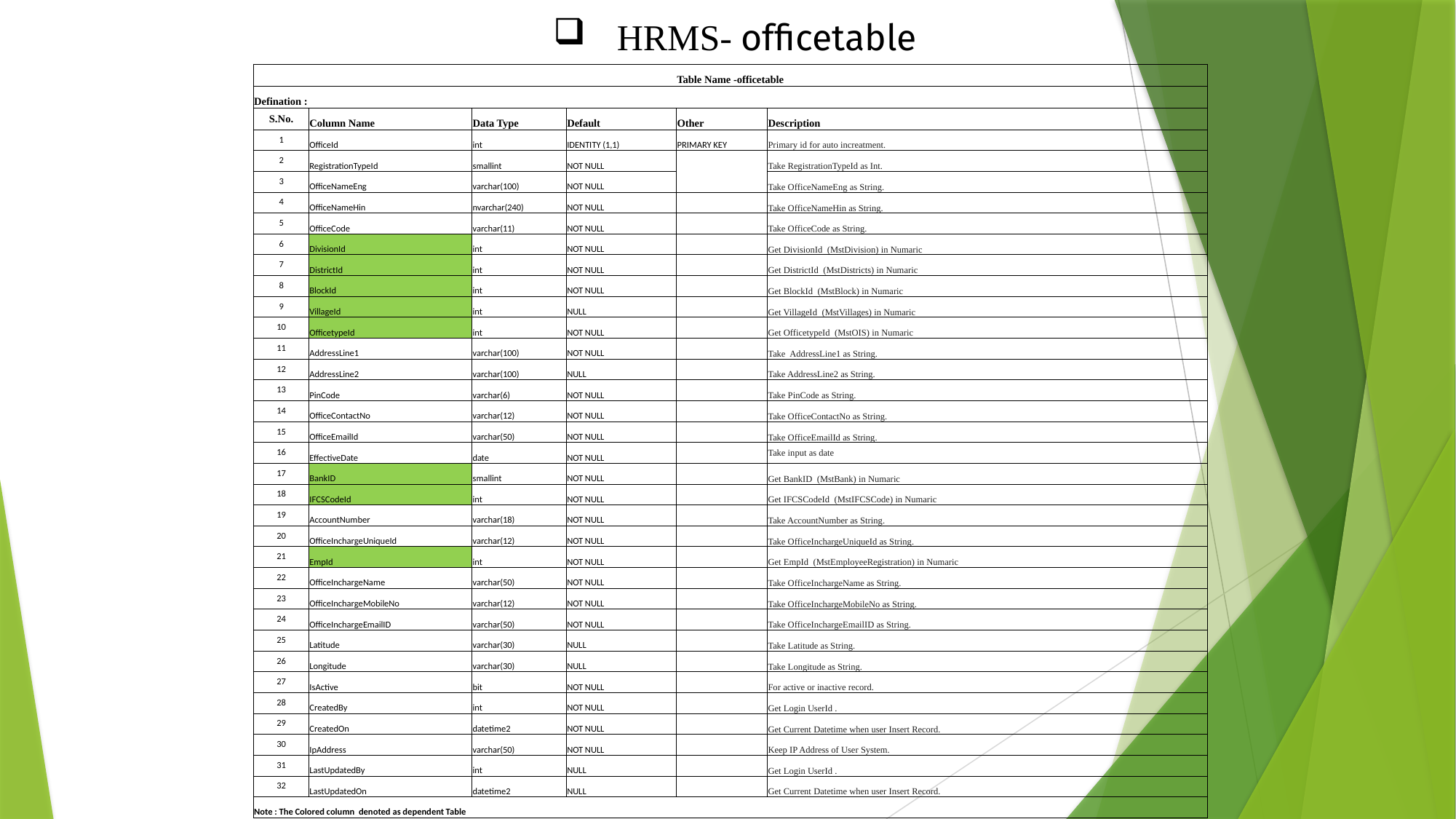

HRMS- officetable
| Table Name -officetable |  |  |  |  |  |
| --- | --- | --- | --- | --- | --- |
| Defination : |  |  |  |  |  |
| S.No. | Column Name | Data Type | Default | Other | Description |
| 1 | OfficeId | int | IDENTITY (1,1) | PRIMARY KEY | Primary id for auto increatment. |
| 2 | RegistrationTypeId | smallint | NOT NULL |  | Take RegistrationTypeId as Int. |
| 3 | OfficeNameEng | varchar(100) | NOT NULL |  | Take OfficeNameEng as String. |
| 4 | OfficeNameHin | nvarchar(240) | NOT NULL |  | Take OfficeNameHin as String. |
| 5 | OfficeCode | varchar(11) | NOT NULL |  | Take OfficeCode as String. |
| 6 | DivisionId | int | NOT NULL |  | Get DivisionId (MstDivision) in Numaric |
| 7 | DistrictId | int | NOT NULL |  | Get DistrictId (MstDistricts) in Numaric |
| 8 | BlockId | int | NOT NULL |  | Get BlockId (MstBlock) in Numaric |
| 9 | VillageId | int | NULL |  | Get VillageId (MstVillages) in Numaric |
| 10 | OfficetypeId | int | NOT NULL |  | Get OfficetypeId (MstOIS) in Numaric |
| 11 | AddressLine1 | varchar(100) | NOT NULL |  | Take AddressLine1 as String. |
| 12 | AddressLine2 | varchar(100) | NULL |  | Take AddressLine2 as String. |
| 13 | PinCode | varchar(6) | NOT NULL |  | Take PinCode as String. |
| 14 | OfficeContactNo | varchar(12) | NOT NULL |  | Take OfficeContactNo as String. |
| 15 | OfficeEmailId | varchar(50) | NOT NULL |  | Take OfficeEmailId as String. |
| 16 | EffectiveDate | date | NOT NULL |  | Take input as date |
| 17 | BankID | smallint | NOT NULL |  | Get BankID (MstBank) in Numaric |
| 18 | IFCSCodeId | int | NOT NULL |  | Get IFCSCodeId (MstIFCSCode) in Numaric |
| 19 | AccountNumber | varchar(18) | NOT NULL |  | Take AccountNumber as String. |
| 20 | OfficeInchargeUniqueId | varchar(12) | NOT NULL |  | Take OfficeInchargeUniqueId as String. |
| 21 | EmpId | int | NOT NULL |  | Get EmpId (MstEmployeeRegistration) in Numaric |
| 22 | OfficeInchargeName | varchar(50) | NOT NULL |  | Take OfficeInchargeName as String. |
| 23 | OfficeInchargeMobileNo | varchar(12) | NOT NULL |  | Take OfficeInchargeMobileNo as String. |
| 24 | OfficeInchargeEmailID | varchar(50) | NOT NULL |  | Take OfficeInchargeEmailID as String. |
| 25 | Latitude | varchar(30) | NULL |  | Take Latitude as String. |
| 26 | Longitude | varchar(30) | NULL |  | Take Longitude as String. |
| 27 | IsActive | bit | NOT NULL |  | For active or inactive record. |
| 28 | CreatedBy | int | NOT NULL |  | Get Login UserId . |
| 29 | CreatedOn | datetime2 | NOT NULL |  | Get Current Datetime when user Insert Record. |
| 30 | IpAddress | varchar(50) | NOT NULL |  | Keep IP Address of User System. |
| 31 | LastUpdatedBy | int | NULL |  | Get Login UserId . |
| 32 | LastUpdatedOn | datetime2 | NULL |  | Get Current Datetime when user Insert Record. |
| Note : The Colored column denoted as dependent Table |  |  |  |  |  |